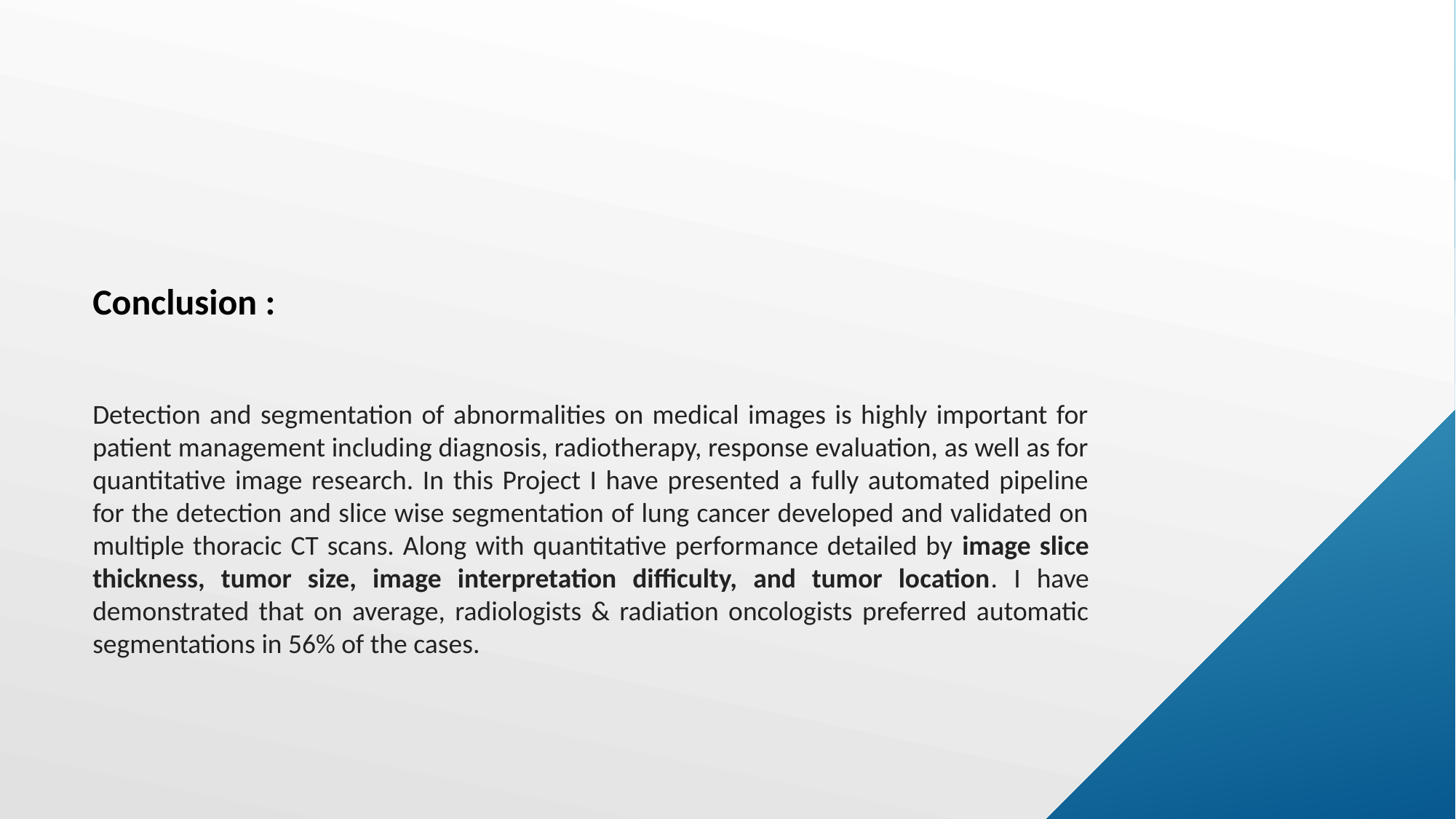

Conclusion :

Detection and segmentation of abnormalities on medical images is highly important for patient management including diagnosis, radiotherapy, response evaluation, as well as for quantitative image research. In this Project I have presented a fully automated pipeline for the detection and slice wise segmentation of lung cancer developed and validated on multiple thoracic CT scans. Along with quantitative performance detailed by image slice thickness, tumor size, image interpretation difficulty, and tumor location. I have demonstrated that on average, radiologists & radiation oncologists preferred automatic segmentations in 56% of the cases.